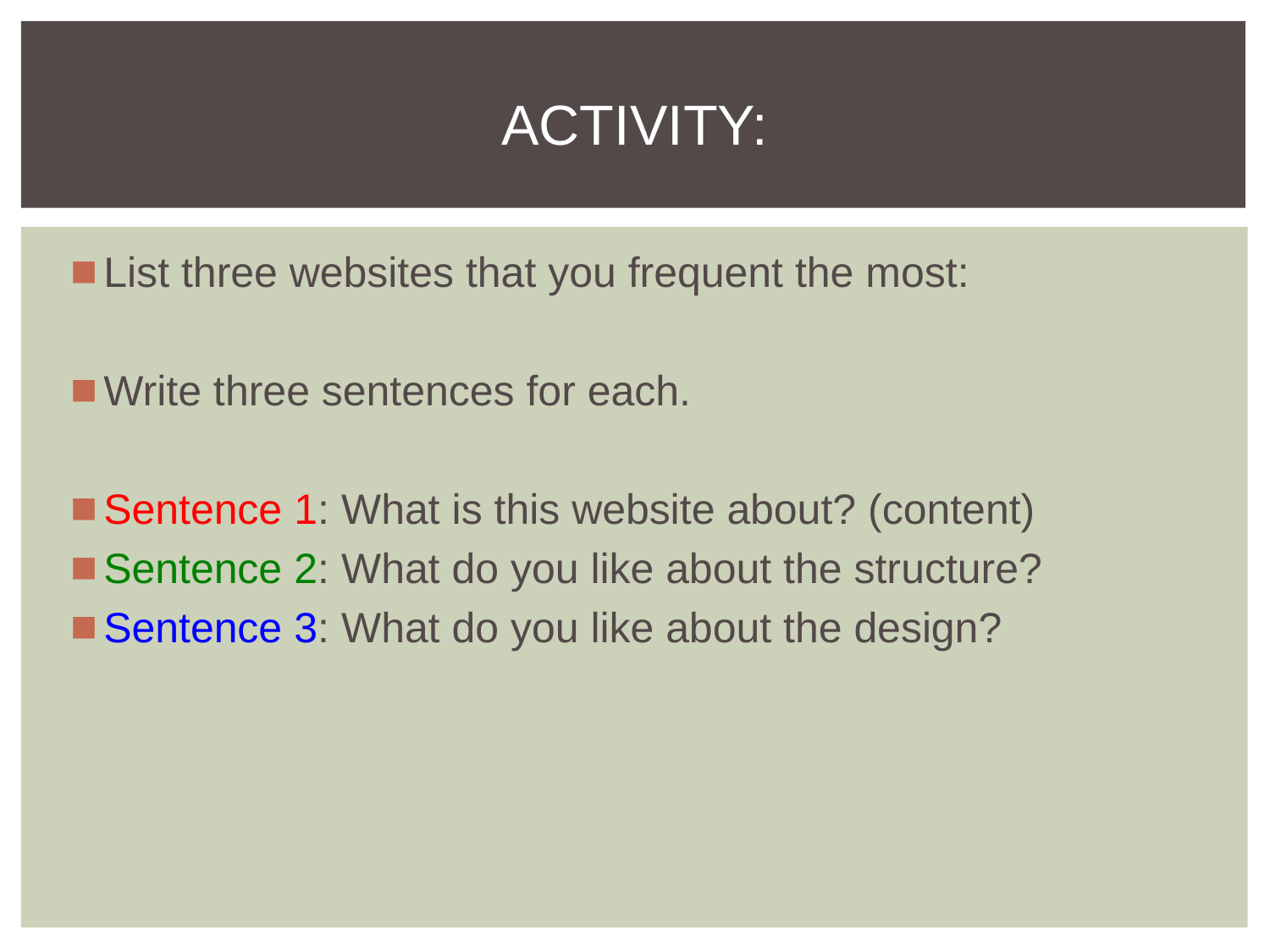

# ACTIVITY:
List three websites that you frequent the most:

Write three sentences for each.

Sentence 1: What is this website about? (content)
Sentence 2: What do you like about the structure?
Sentence 3: What do you like about the design?